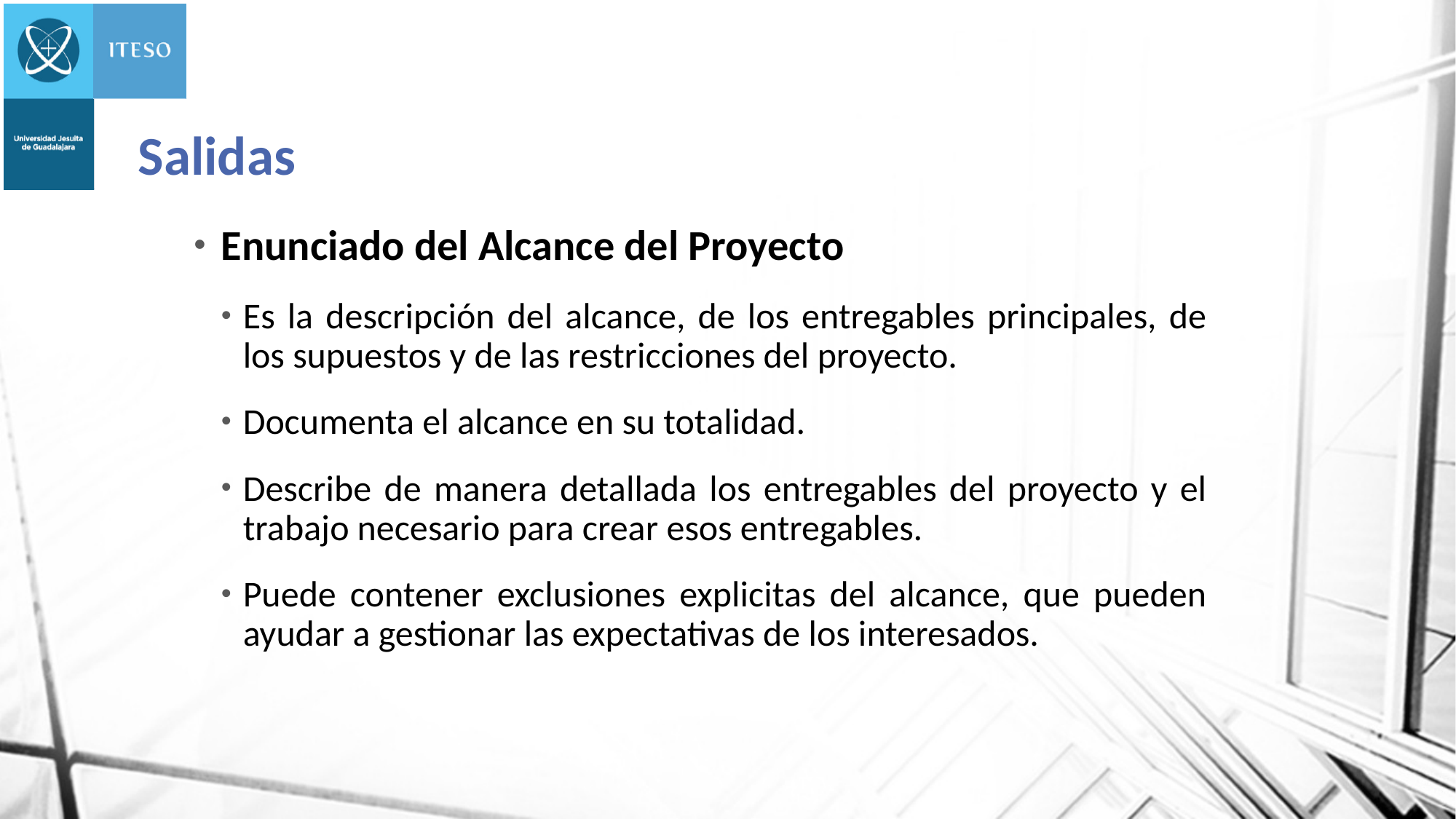

# Salidas
Enunciado del Alcance del Proyecto
Es la descripción del alcance, de los entregables principales, de los supuestos y de las restricciones del proyecto.
Documenta el alcance en su totalidad.
Describe de manera detallada los entregables del proyecto y el trabajo necesario para crear esos entregables.
Puede contener exclusiones explicitas del alcance, que pueden ayudar a gestionar las expectativas de los interesados.